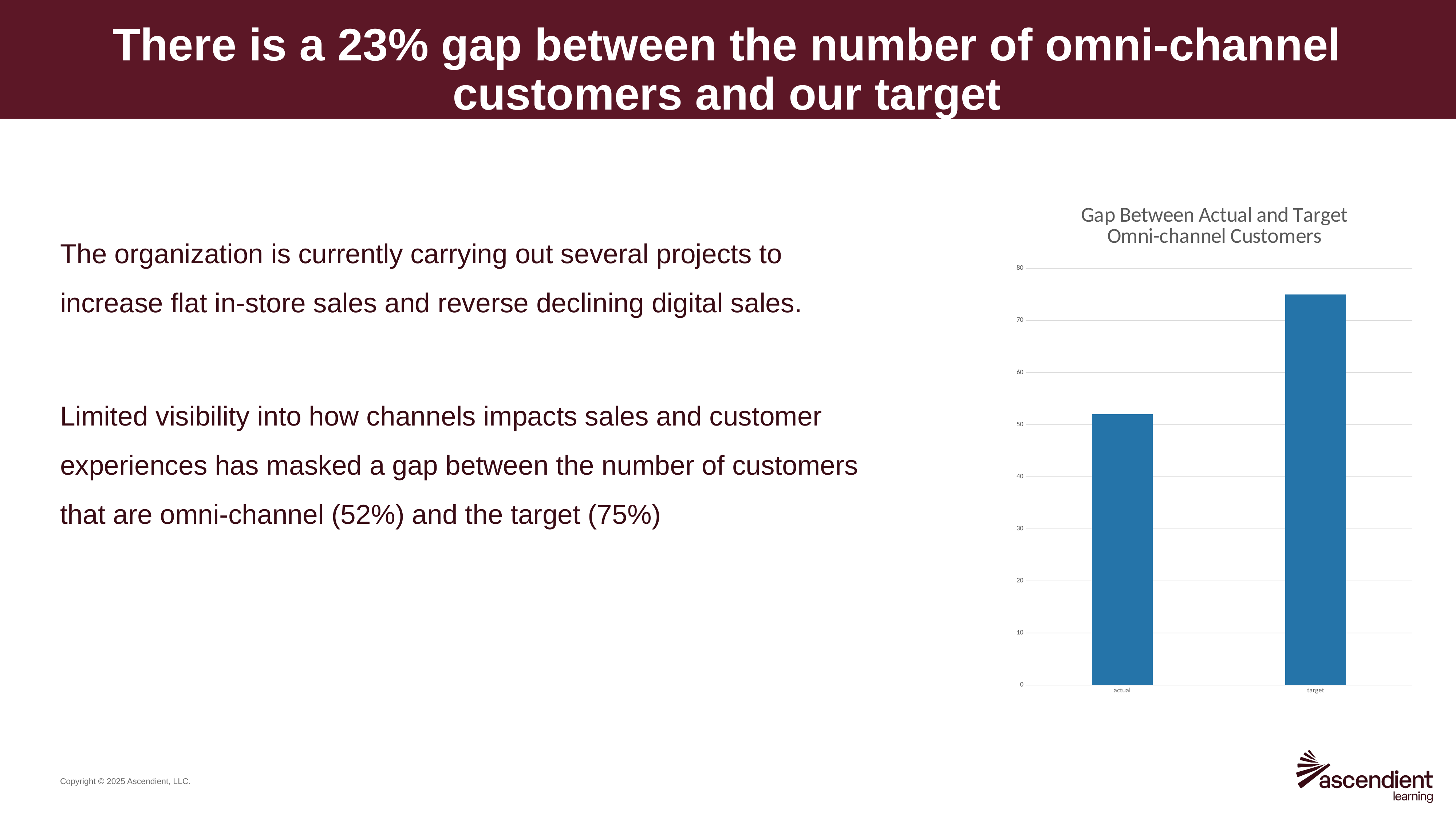

# There is a 23% gap between the number of omni-channel customers and our target

### Chart: Gap Between Actual and Target Omni-channel Customers

| Category |  |
|---|---|
| actual | 52.0 |
| target | 75.0 |
The organization is currently carrying out several projects to increase flat in-store sales and reverse declining digital sales.

Limited visibility into how channels impacts sales and customer experiences has masked a gap between the number of customers that are omni-channel (52%) and the target (75%)
Copyright © 2025 Ascendient, LLC.